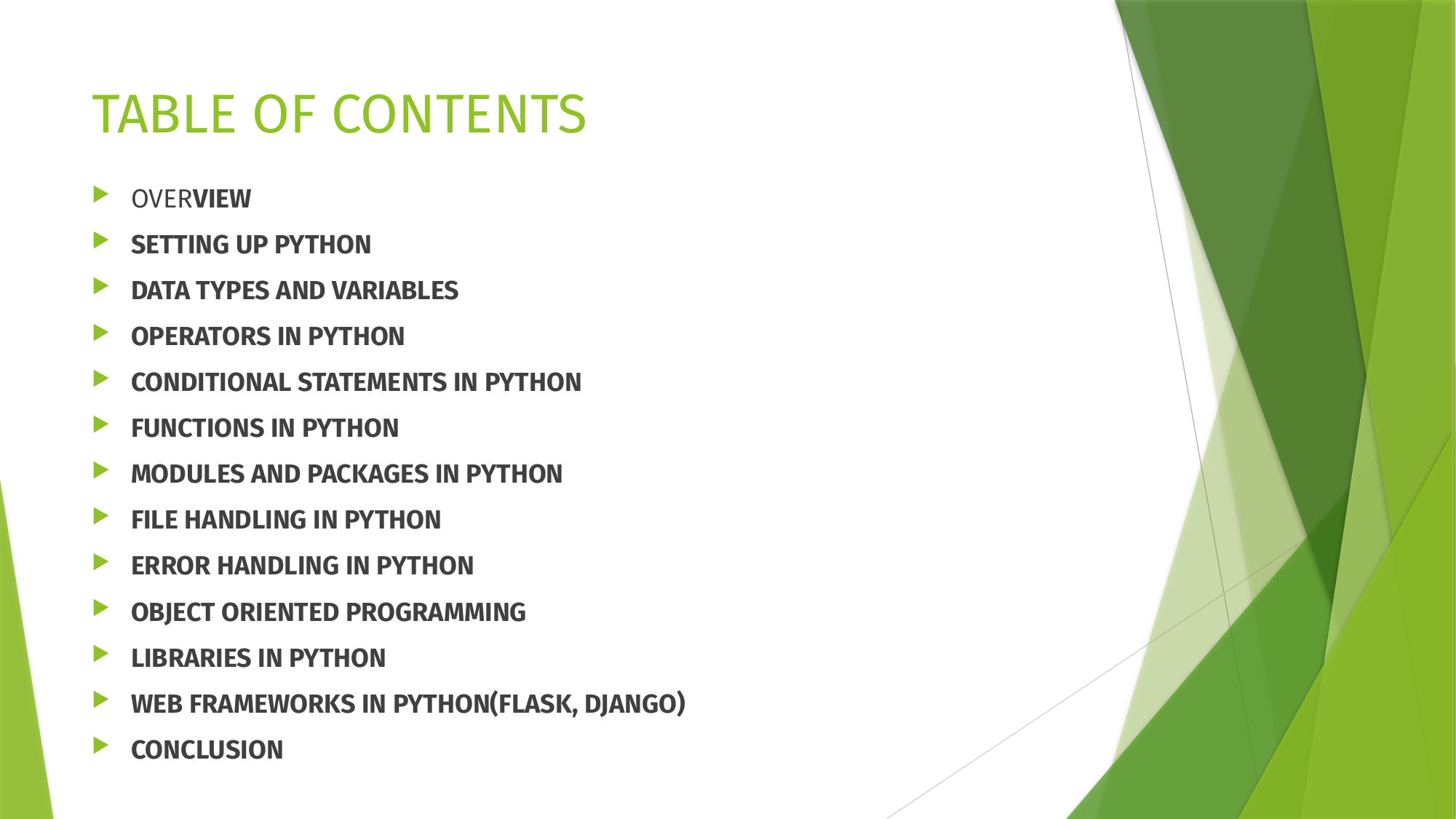

# TABLE OF CONTENTS
OVERVIEW
SETTING UP PYTHON
DATA TYPES AND VARIABLES
OPERATORS IN PYTHON
CONDITIONAL STATEMENTS IN PYTHON
FUNCTIONS IN PYTHON
MODULES AND PACKAGES IN PYTHON
FILE HANDLING IN PYTHON
ERROR HANDLING IN PYTHON
OBJECT ORIENTED PROGRAMMING
LIBRARIES IN PYTHON
WEB FRAMEWORKS IN PYTHON(FLASK, DJANGO)
CONCLUSION